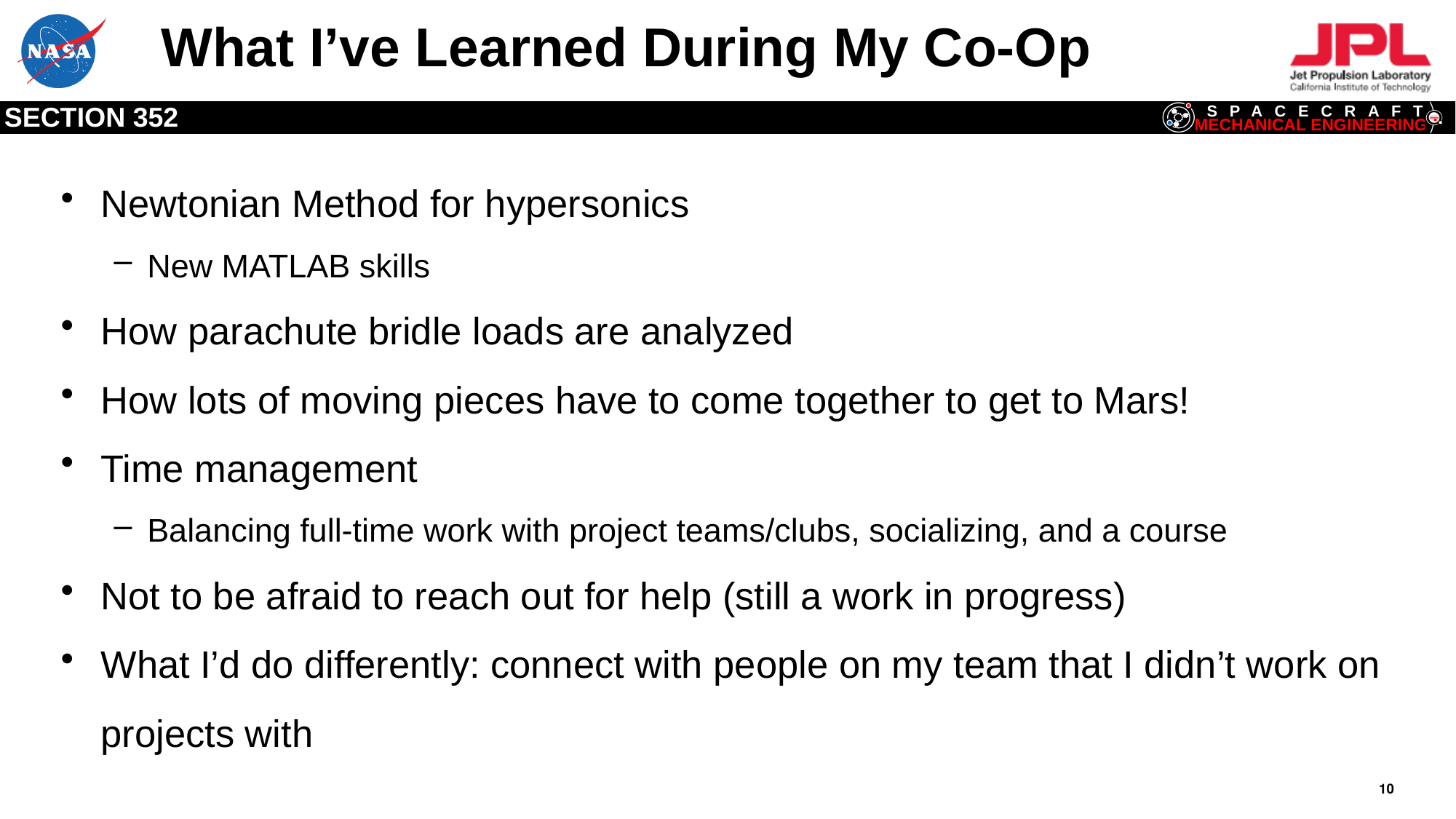

# What I’ve Learned During My Co-Op
Newtonian Method for hypersonics
New MATLAB skills
How parachute bridle loads are analyzed
How lots of moving pieces have to come together to get to Mars!
Time management
Balancing full-time work with project teams/clubs, socializing, and a course
Not to be afraid to reach out for help (still a work in progress)
What I’d do differently: connect with people on my team that I didn’t work on projects with

10